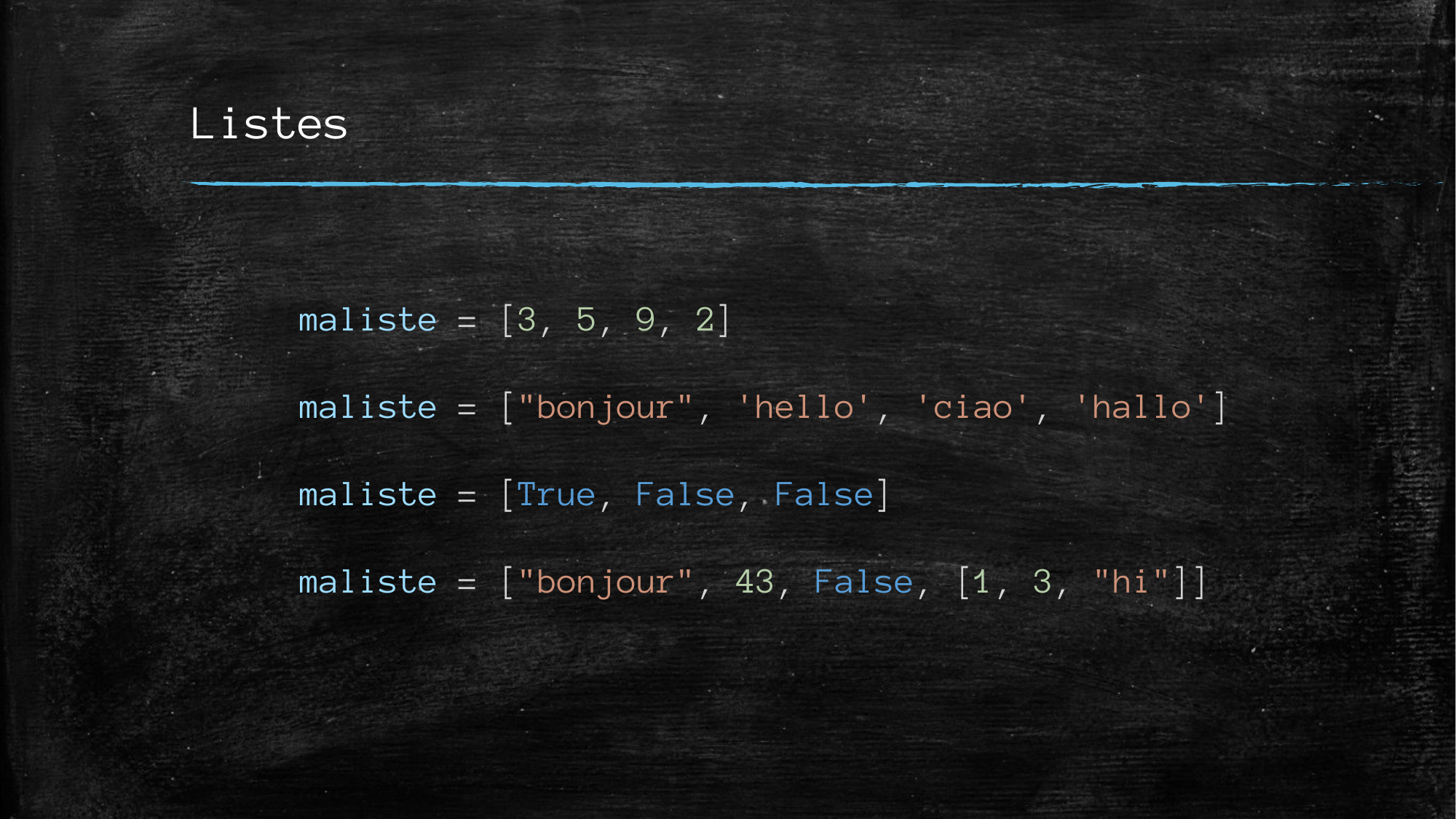

# Listes
maliste = [3, 5, 9, 2]
maliste = ["bonjour", 'hello', 'ciao', 'hallo']
maliste = [True, False, False]
maliste = ["bonjour", 43, False, [1, 3, "hi"]]